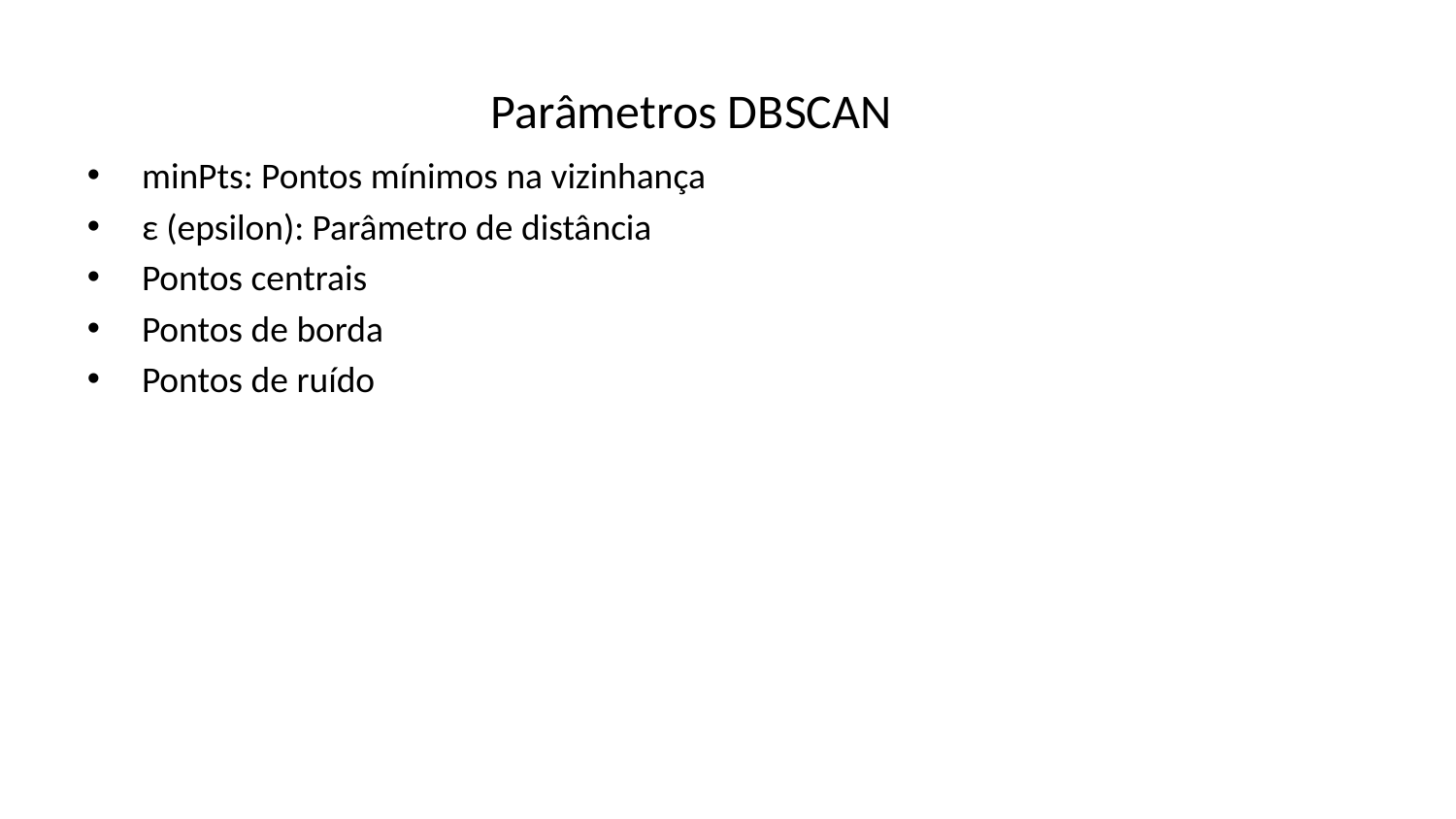

Parâmetros DBSCAN
minPts: Pontos mínimos na vizinhança
ε (epsilon): Parâmetro de distância
Pontos centrais
Pontos de borda
Pontos de ruído